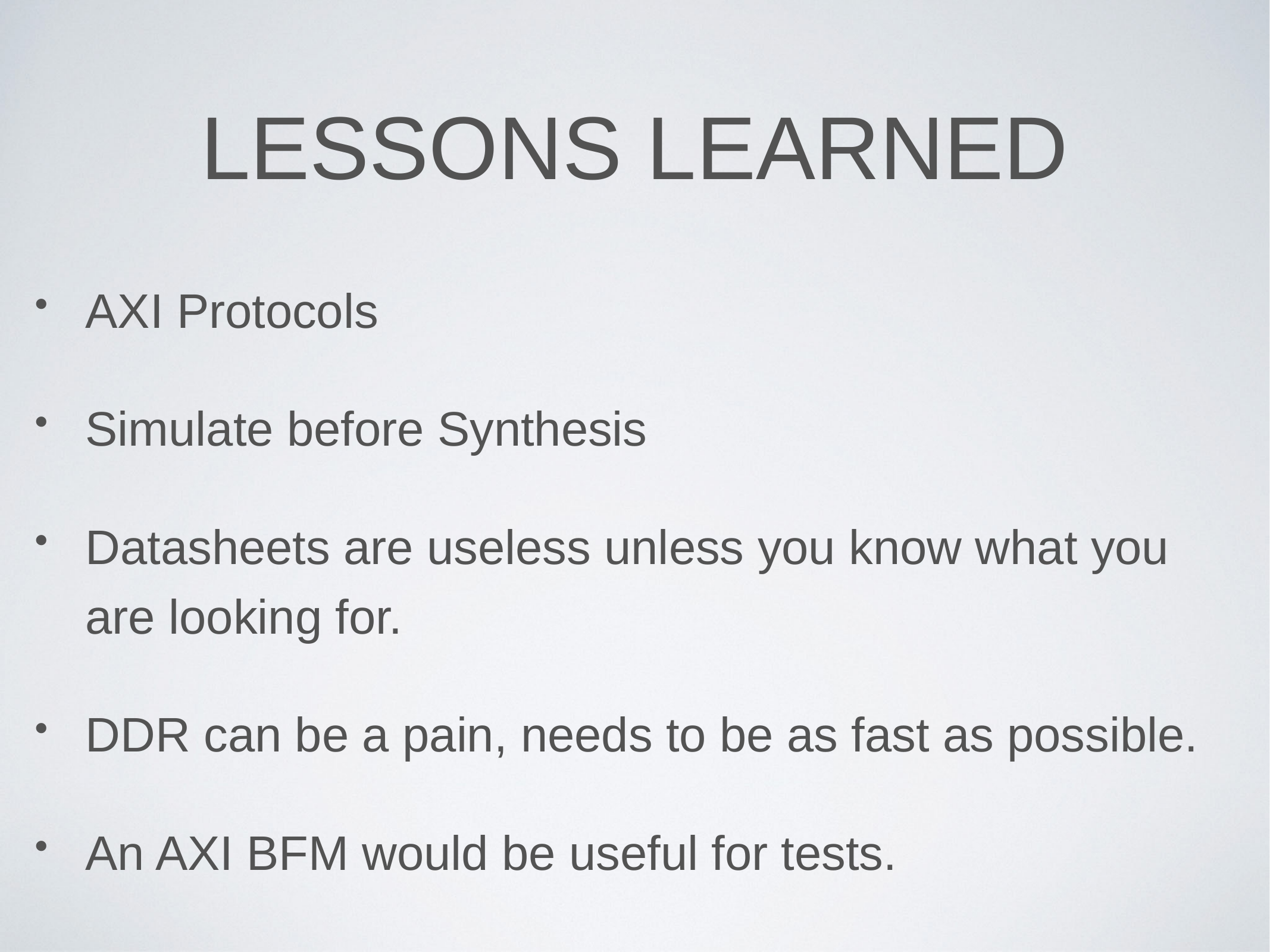

# Lessons Learned
AXI Protocols
Simulate before Synthesis
Datasheets are useless unless you know what you are looking for.
DDR can be a pain, needs to be as fast as possible.
An AXI BFM would be useful for tests.